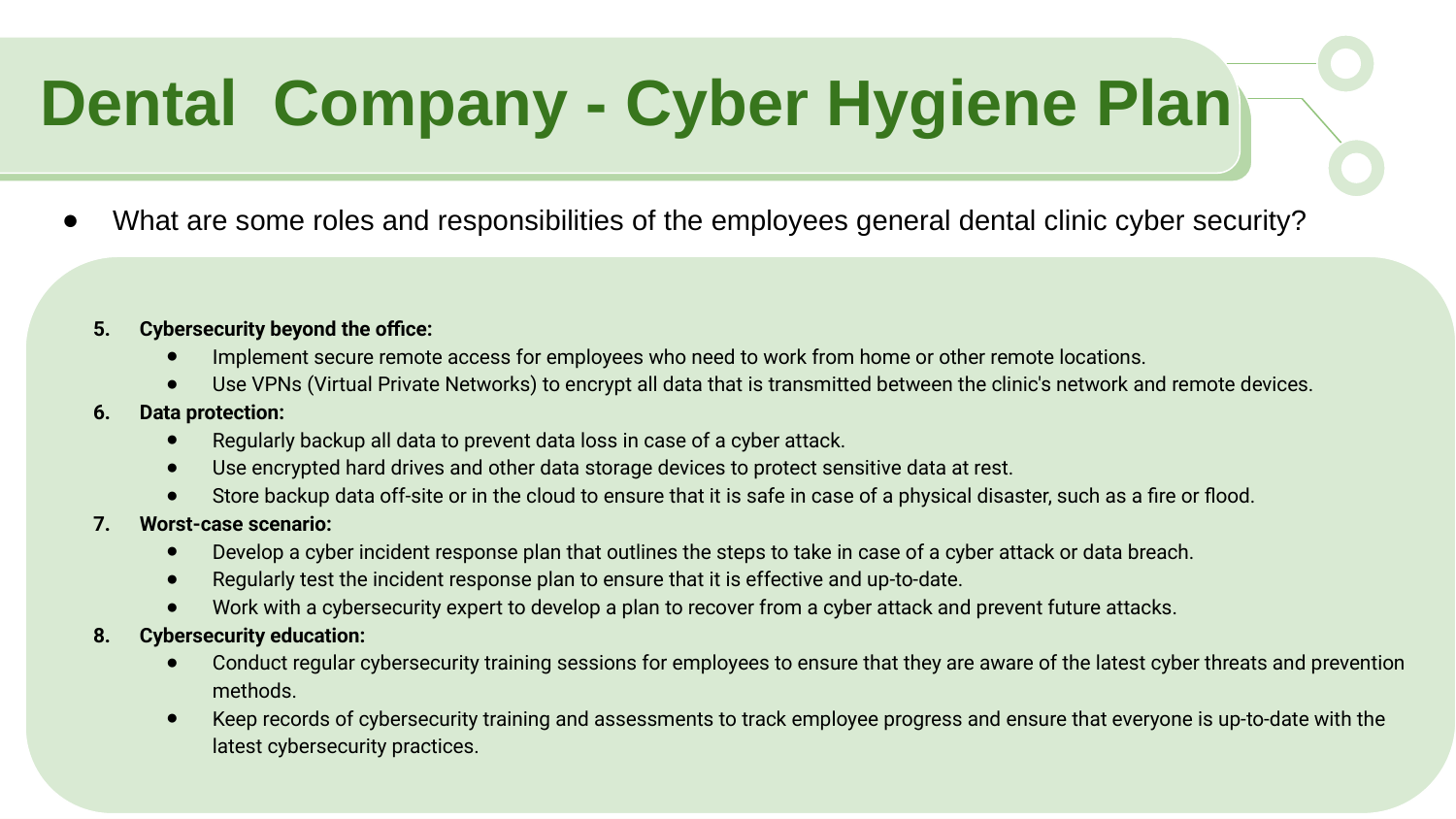

Dental  Company - Cyber Hygiene Plan

What are some roles and responsibilities of the employees general dental clinic cyber security?
Cybersecurity beyond the office:
Implement secure remote access for employees who need to work from home or other remote locations.
Use VPNs (Virtual Private Networks) to encrypt all data that is transmitted between the clinic's network and remote devices.
Data protection:
Regularly backup all data to prevent data loss in case of a cyber attack.
Use encrypted hard drives and other data storage devices to protect sensitive data at rest.
Store backup data off-site or in the cloud to ensure that it is safe in case of a physical disaster, such as a fire or flood.
Worst-case scenario:
Develop a cyber incident response plan that outlines the steps to take in case of a cyber attack or data breach.
Regularly test the incident response plan to ensure that it is effective and up-to-date.
Work with a cybersecurity expert to develop a plan to recover from a cyber attack and prevent future attacks.
Cybersecurity education:
Conduct regular cybersecurity training sessions for employees to ensure that they are aware of the latest cyber threats and prevention methods.
Keep records of cybersecurity training and assessments to track employee progress and ensure that everyone is up-to-date with the latest cybersecurity practices.